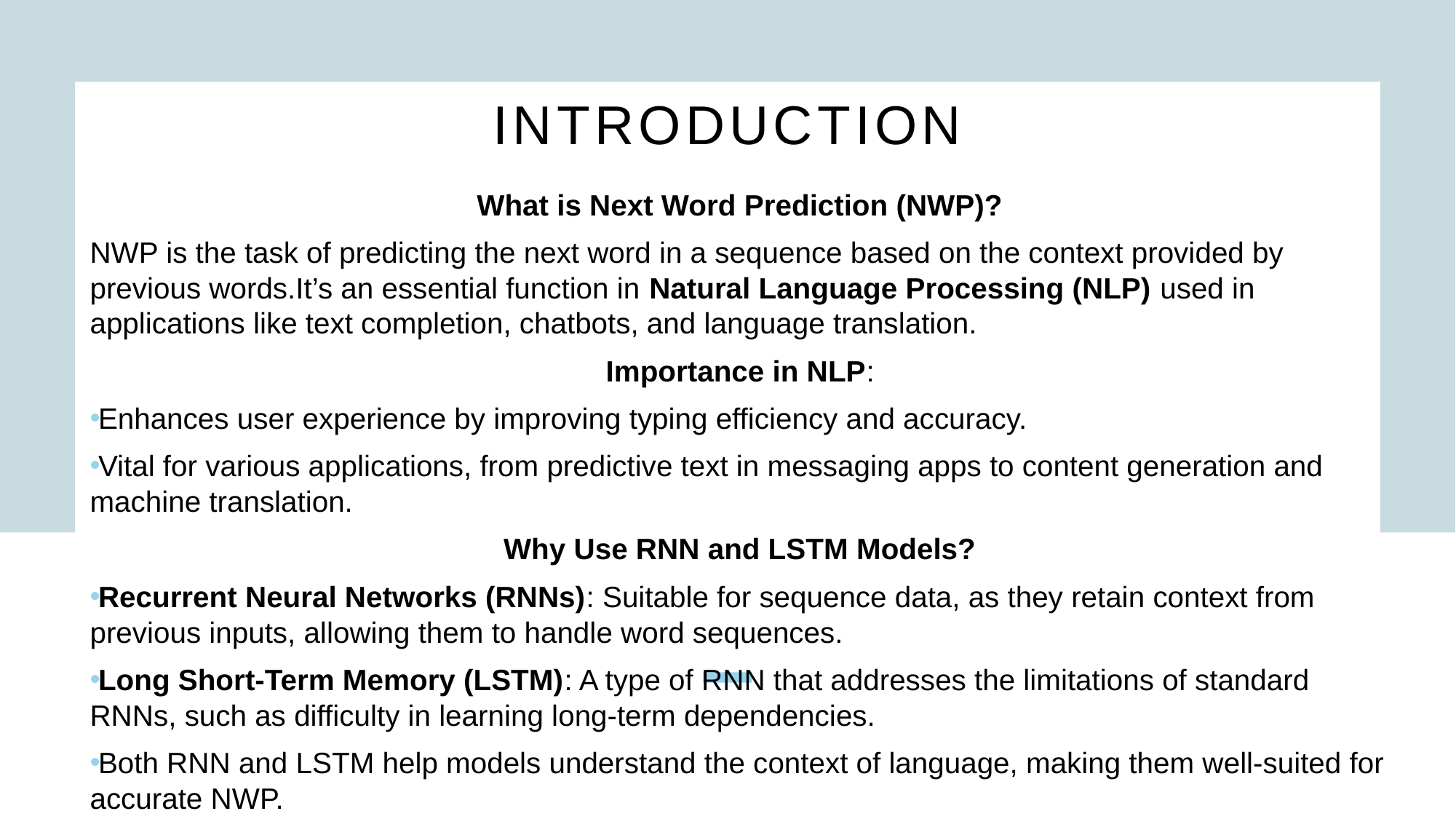

# introduction
What is Next Word Prediction (NWP)?
NWP is the task of predicting the next word in a sequence based on the context provided by previous words.It’s an essential function in Natural Language Processing (NLP) used in applications like text completion, chatbots, and language translation.
Importance in NLP:
Enhances user experience by improving typing efficiency and accuracy.
Vital for various applications, from predictive text in messaging apps to content generation and machine translation.
Why Use RNN and LSTM Models?
Recurrent Neural Networks (RNNs): Suitable for sequence data, as they retain context from previous inputs, allowing them to handle word sequences.
Long Short-Term Memory (LSTM): A type of RNN that addresses the limitations of standard RNNs, such as difficulty in learning long-term dependencies.
Both RNN and LSTM help models understand the context of language, making them well-suited for accurate NWP.